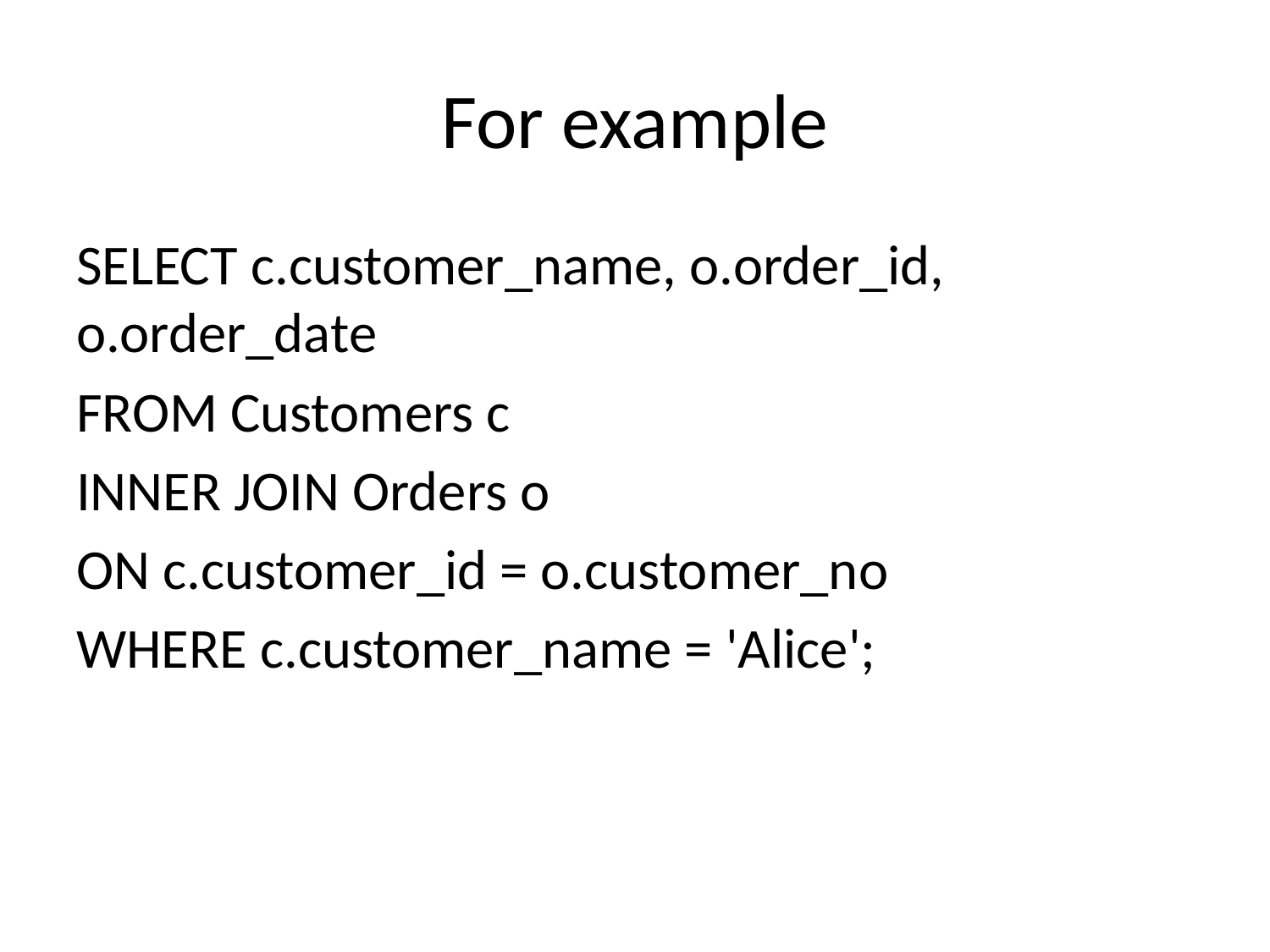

# For example
SELECT c.customer_name, o.order_id, o.order_date
FROM Customers c
INNER JOIN Orders o
ON c.customer_id = o.customer_no
WHERE c.customer_name = 'Alice';